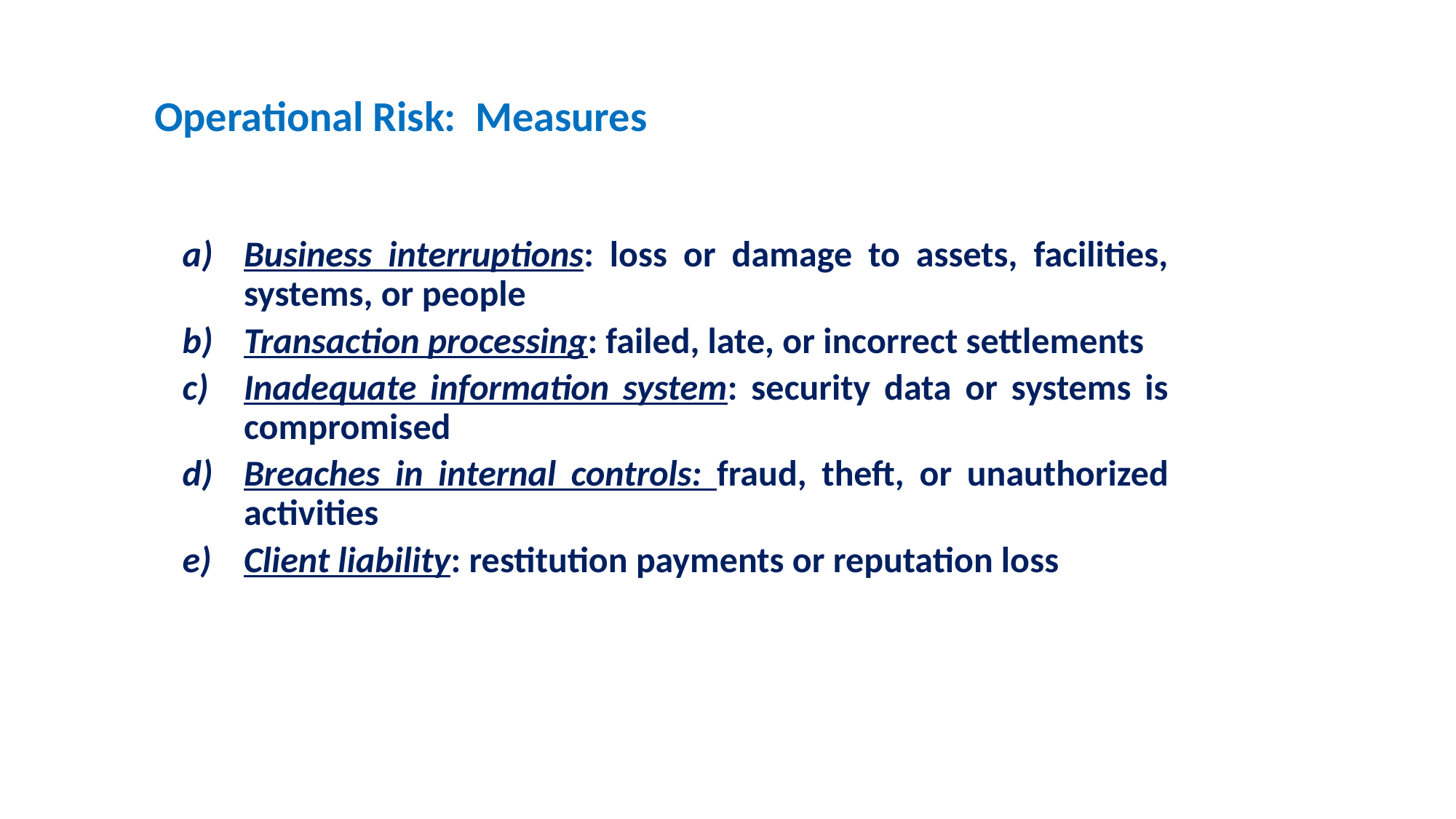

Operational Risk:  Measures
Business interruptions: loss or damage to assets, facilities, systems, or people
Transaction processing: failed, late, or incorrect settlements
Inadequate information system: security data or systems is compromised
Breaches in internal controls: fraud, theft, or unauthorized activities
Client liability: restitution payments or reputation loss